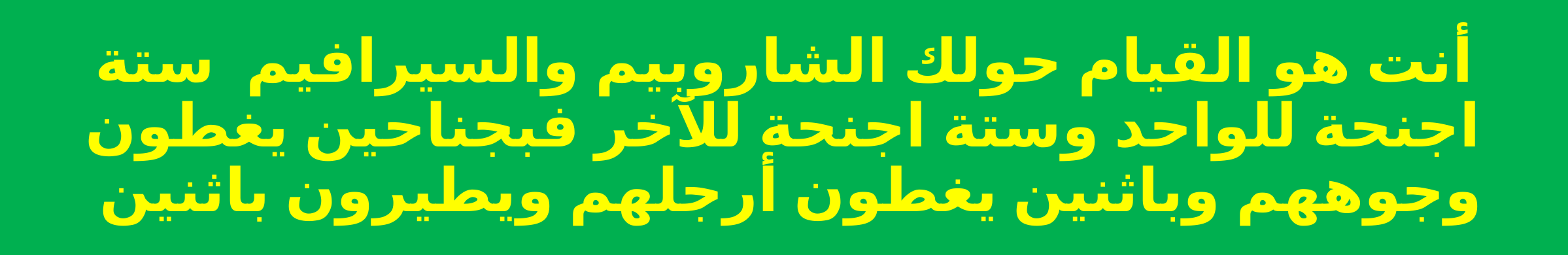

أنت هو القيام حولك الشاروبيم والسيرافيم  ستة اجنحة للواحد وستة اجنحة للآخر فبجناحين يغطون وجوههم وباثنين يغطون أرجلهم ويطيرون باثنين